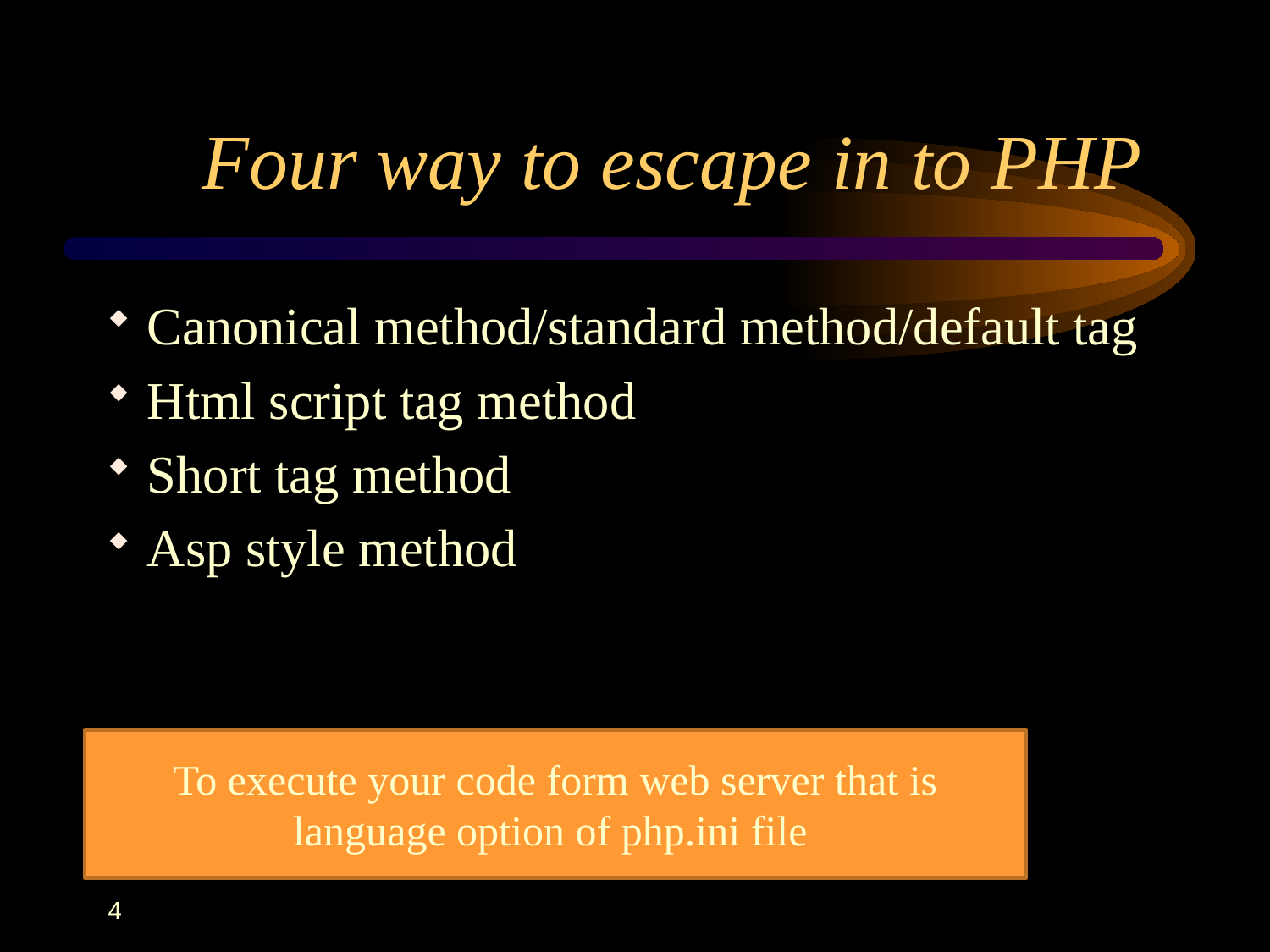

# Four way to escape in to PHP
Canonical method/standard method/default tag
Html script tag method
Short tag method
Asp style method
To execute your code form web server that is language option of php.ini file
4